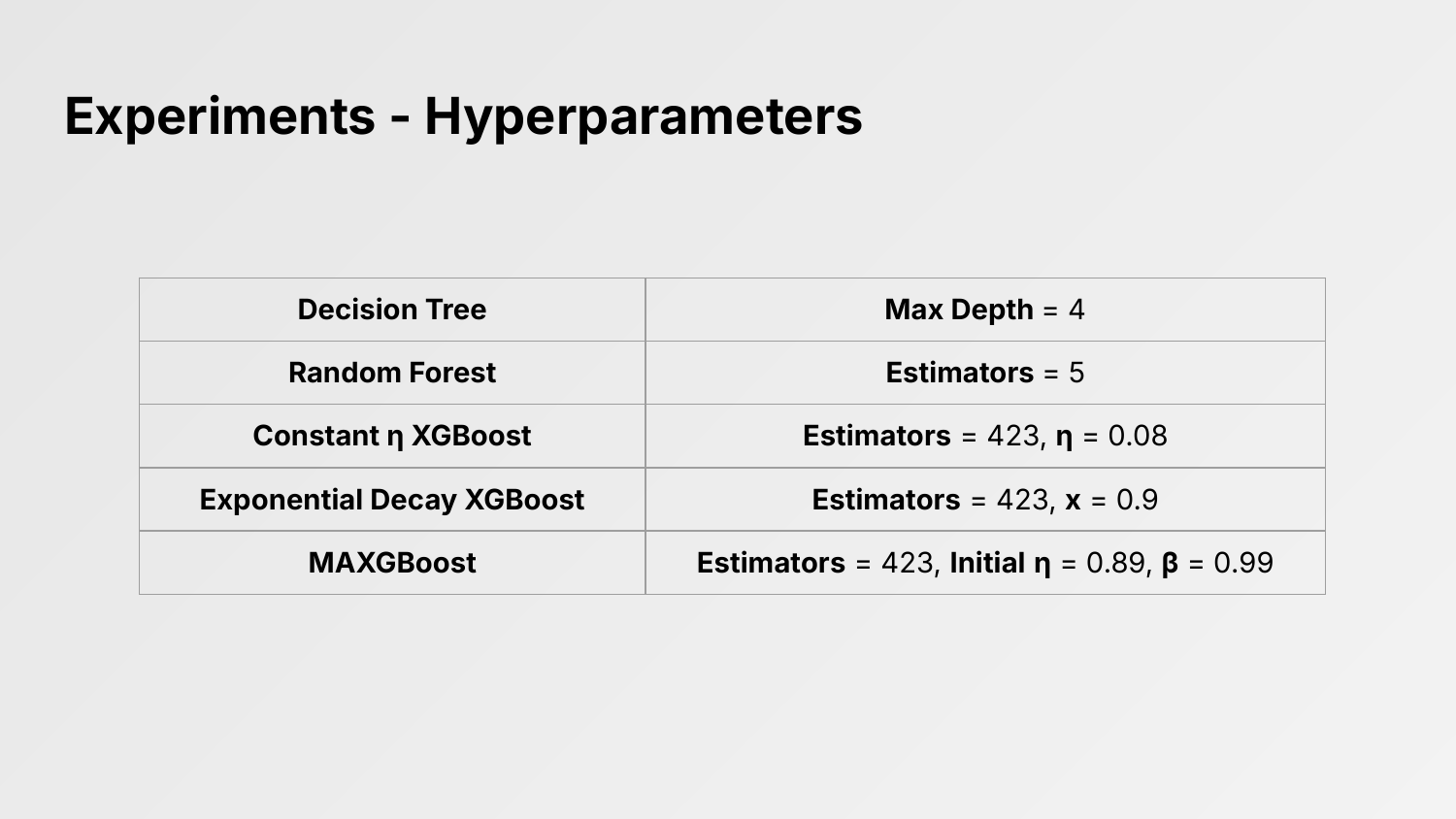

# Experiments - Hyperparameters
| Decision Tree | Max Depth = 4 |
| --- | --- |
| Random Forest | Estimators = 5 |
| Constant η XGBoost | Estimators = 423, η = 0.08 |
| Exponential Decay XGBoost | Estimators = 423, x = 0.9 |
| MAXGBoost | Estimators = 423, Initial η = 0.89, β = 0.99 |